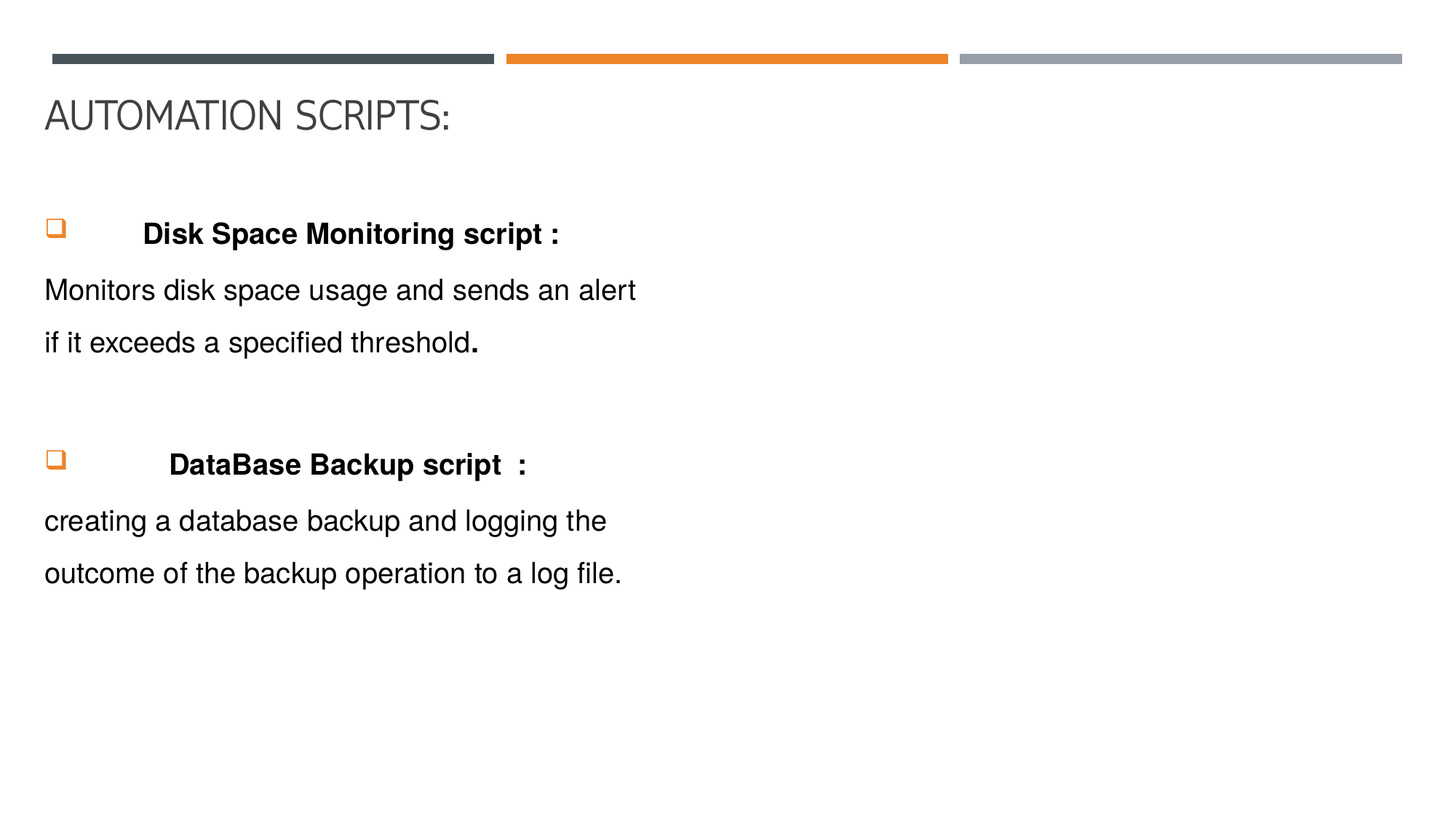

# Automation scripts:
Disk Space Monitoring script :
Monitors disk space usage and sends an alert if it exceeds a specified threshold.

	DataBase Backup script  :
creating a database backup and logging the outcome of the backup operation to a log file.